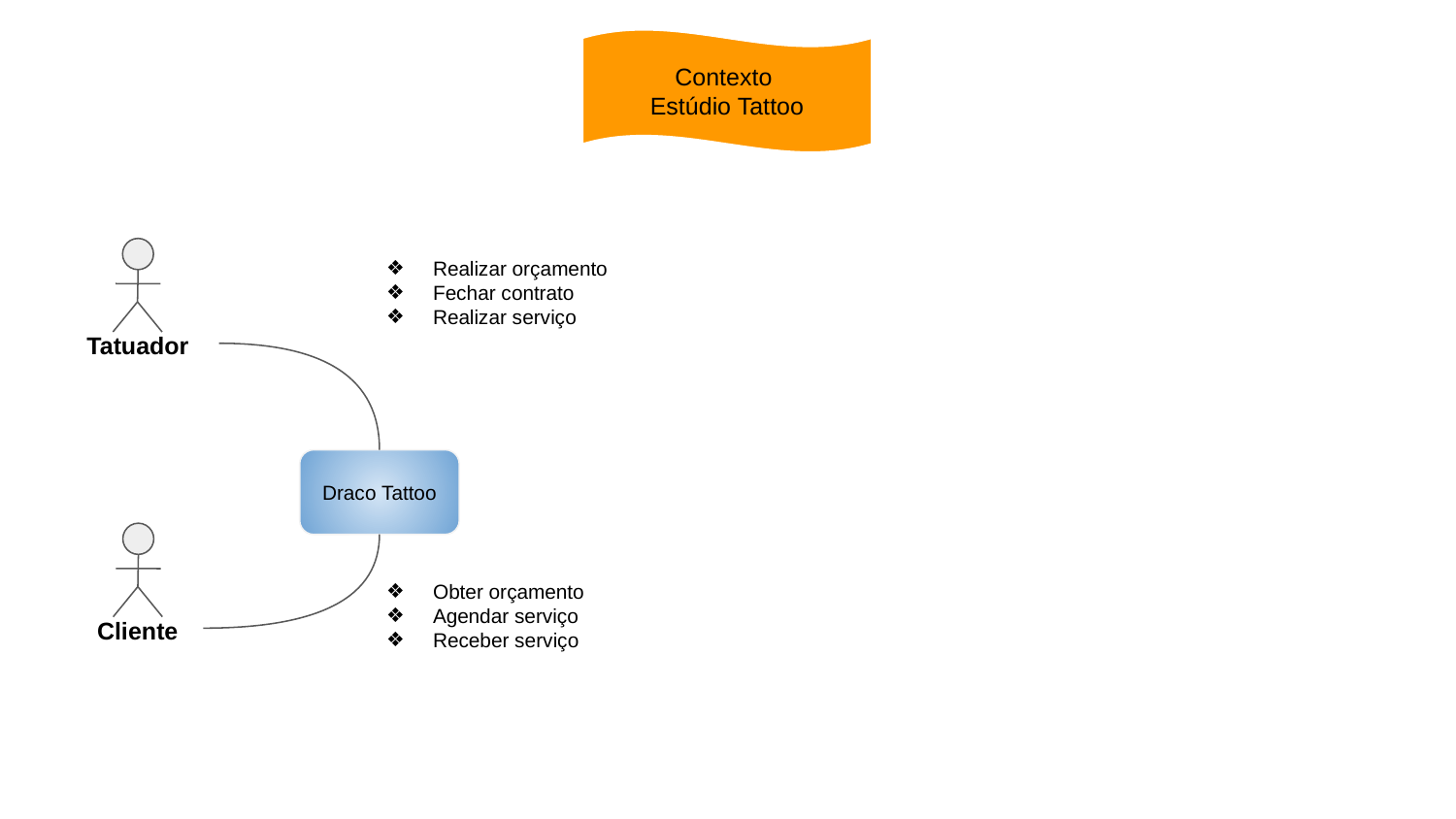

Contexto
Estúdio Tattoo

Tatuador
Realizar orçamento
Fechar contrato
Realizar serviço

Draco Tattoo

Cliente
Obter orçamento
Agendar serviço
Receber serviço